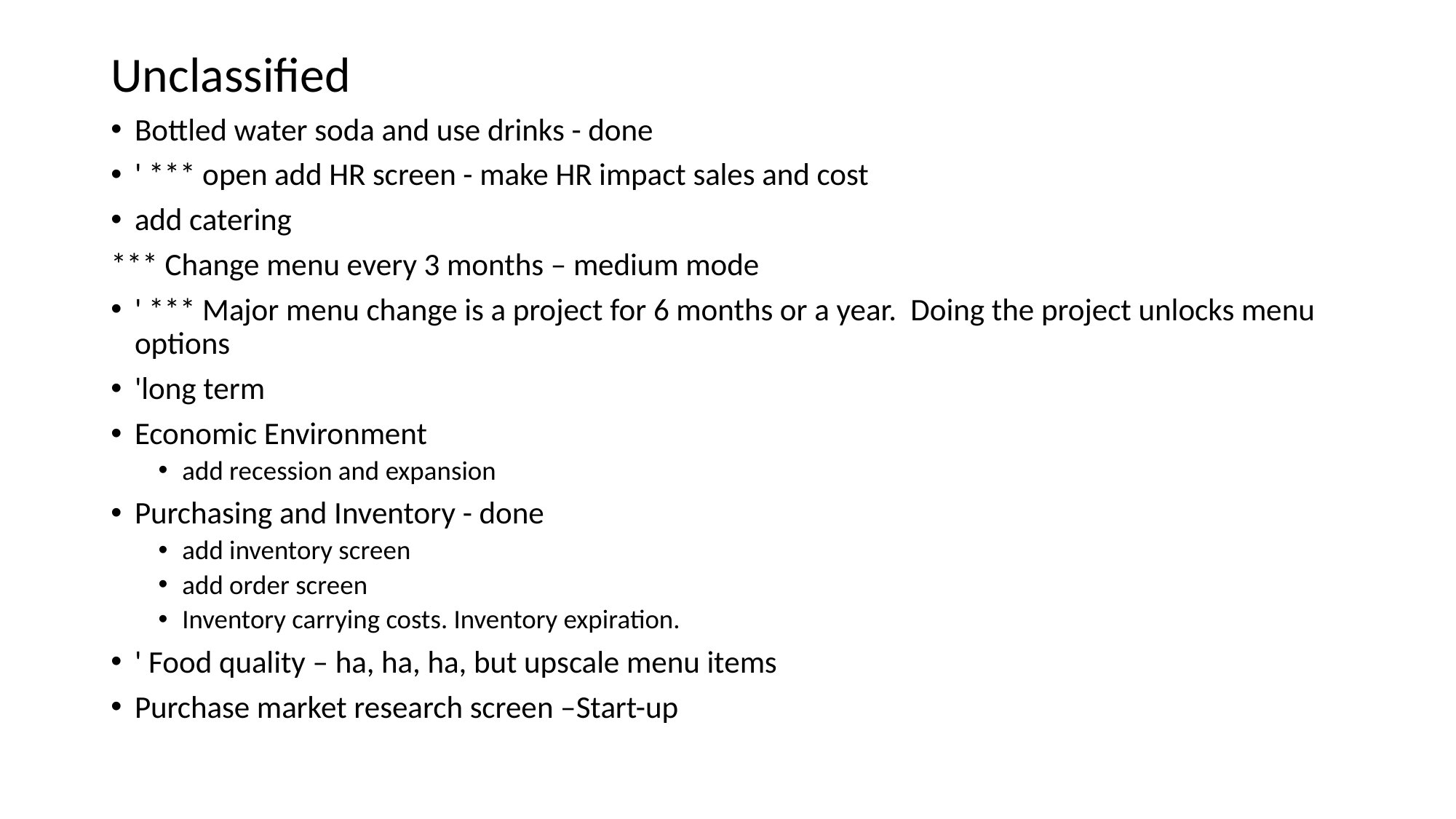

# Unclassified
Bottled water soda and use drinks - done
' *** open add HR screen - make HR impact sales and cost
add catering
*** Change menu every 3 months – medium mode
' *** Major menu change is a project for 6 months or a year.  Doing the project unlocks menu options
'long term
Economic Environment
add recession and expansion
Purchasing and Inventory - done
add inventory screen
add order screen
Inventory carrying costs. Inventory expiration.
' Food quality – ha, ha, ha, but upscale menu items
Purchase market research screen –Start-up